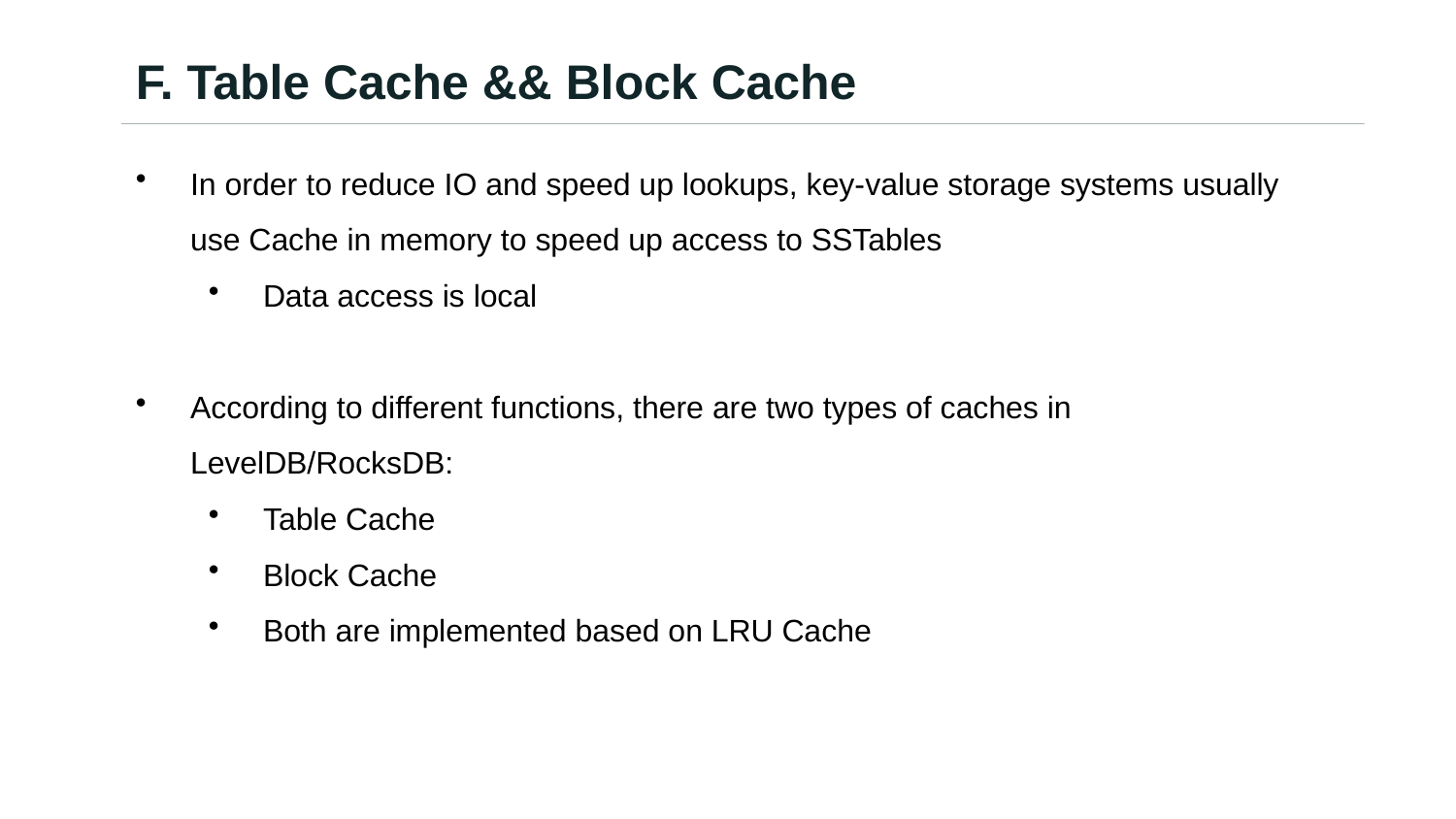

F. Table Cache && Block Cache

In order to reduce IO and speed up lookups, key-value storage systems usually use Cache in memory to speed up access to SSTables
Data access is local

According to different functions, there are two types of caches in LevelDB/RocksDB:
Table Cache
Block Cache
Both are implemented based on LRU Cache